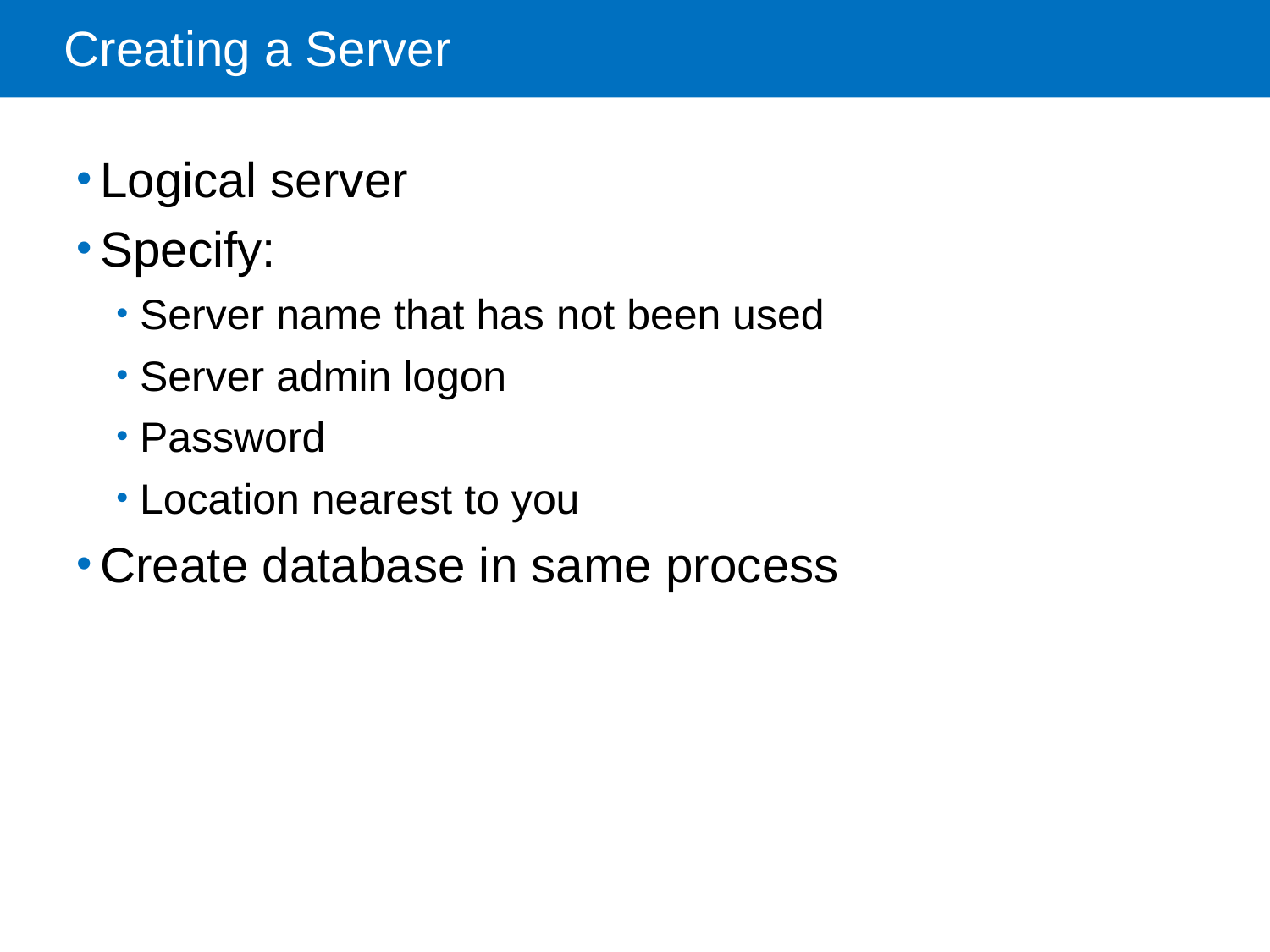

# Creating a Server
Logical server
Specify:
Server name that has not been used
Server admin logon
Password
Location nearest to you
Create database in same process